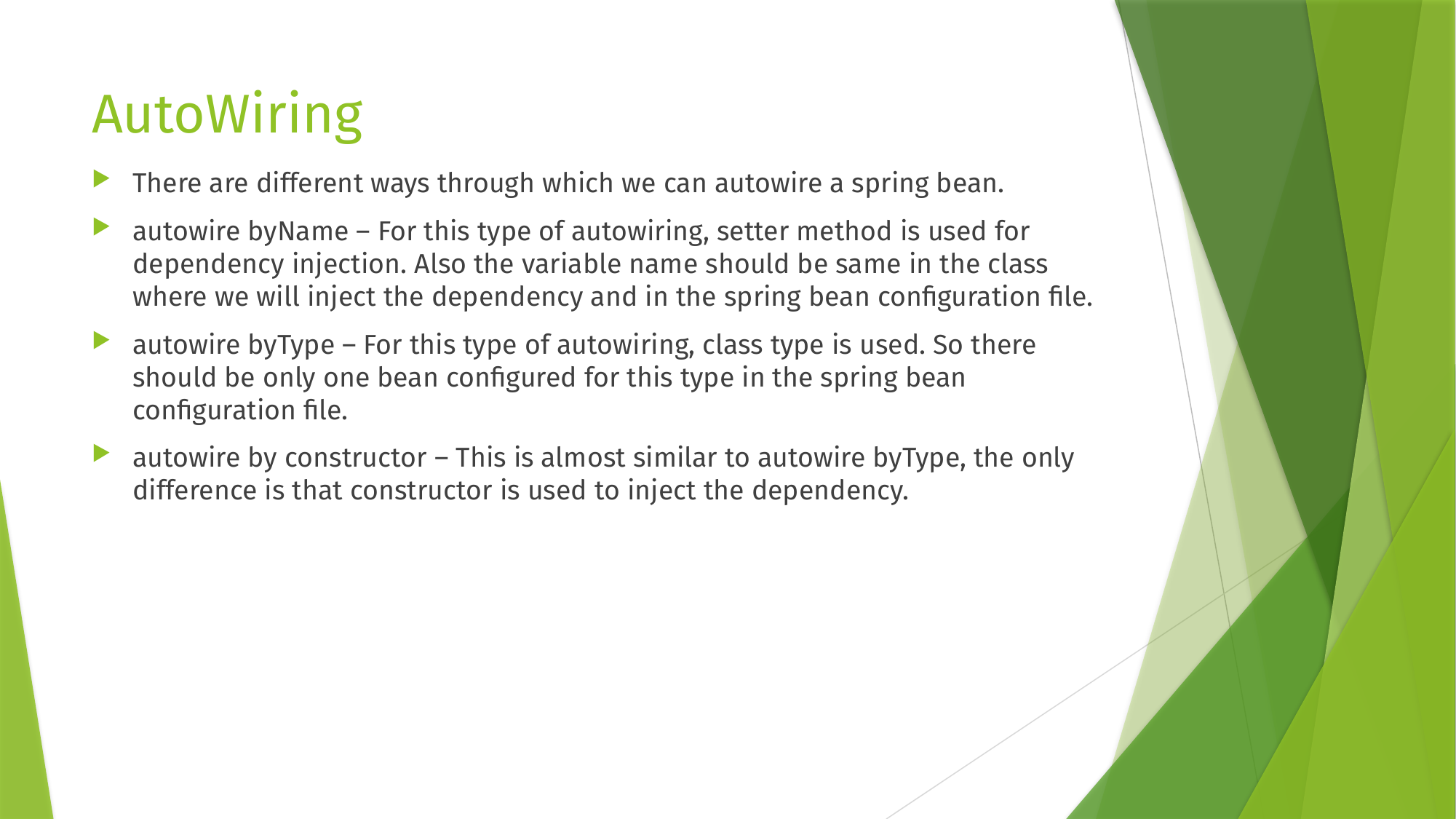

# AutoWiring
There are different ways through which we can autowire a spring bean.
autowire byName – For this type of autowiring, setter method is used for dependency injection. Also the variable name should be same in the class where we will inject the dependency and in the spring bean configuration file.
autowire byType – For this type of autowiring, class type is used. So there should be only one bean configured for this type in the spring bean configuration file.
autowire by constructor – This is almost similar to autowire byType, the only difference is that constructor is used to inject the dependency.